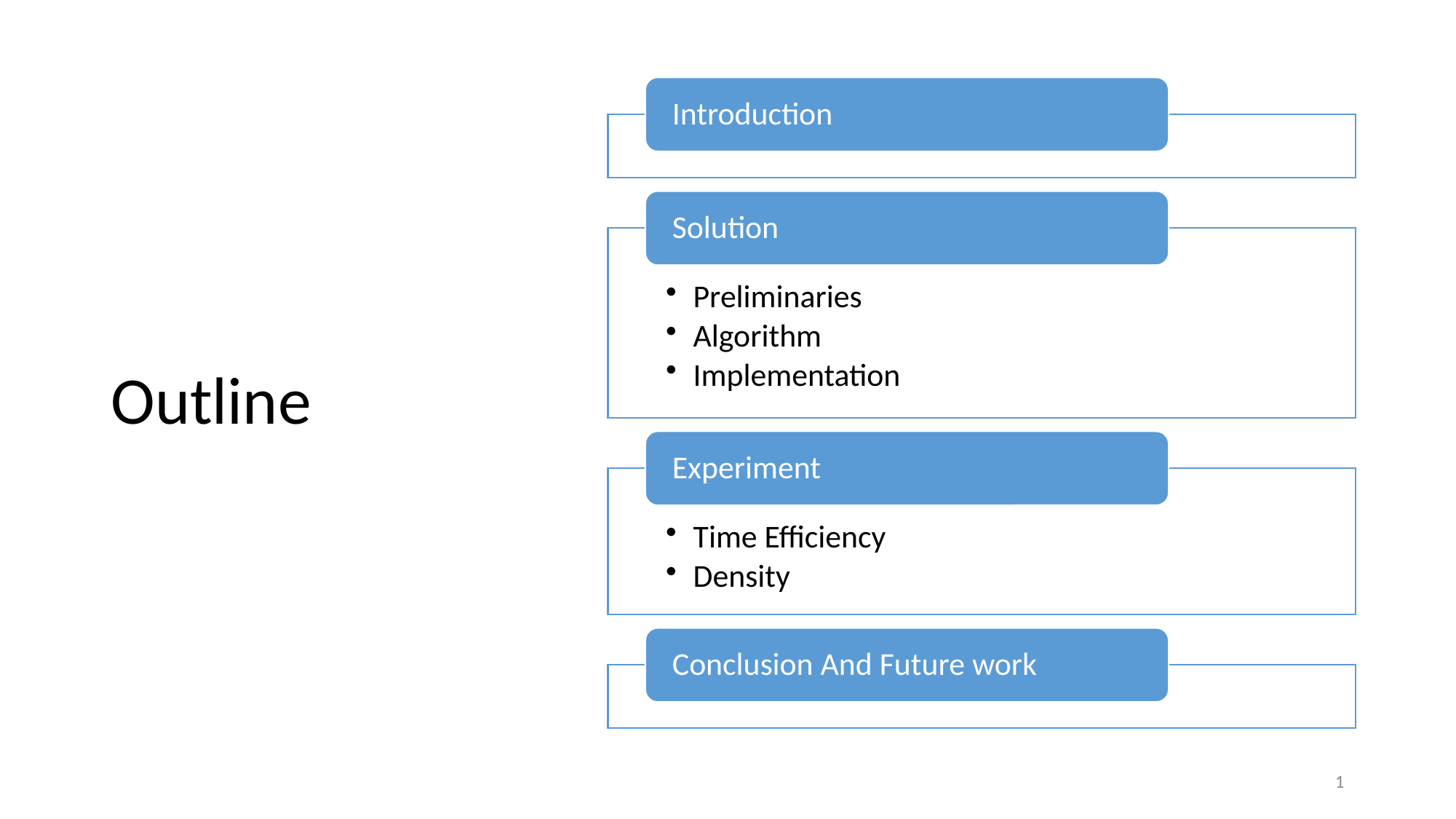

# Outline
Introduction
Preliminaries
Algorithm
Implementation
Solution
Time Efficiency
Density
Experiment
Conclusion And Future work
1